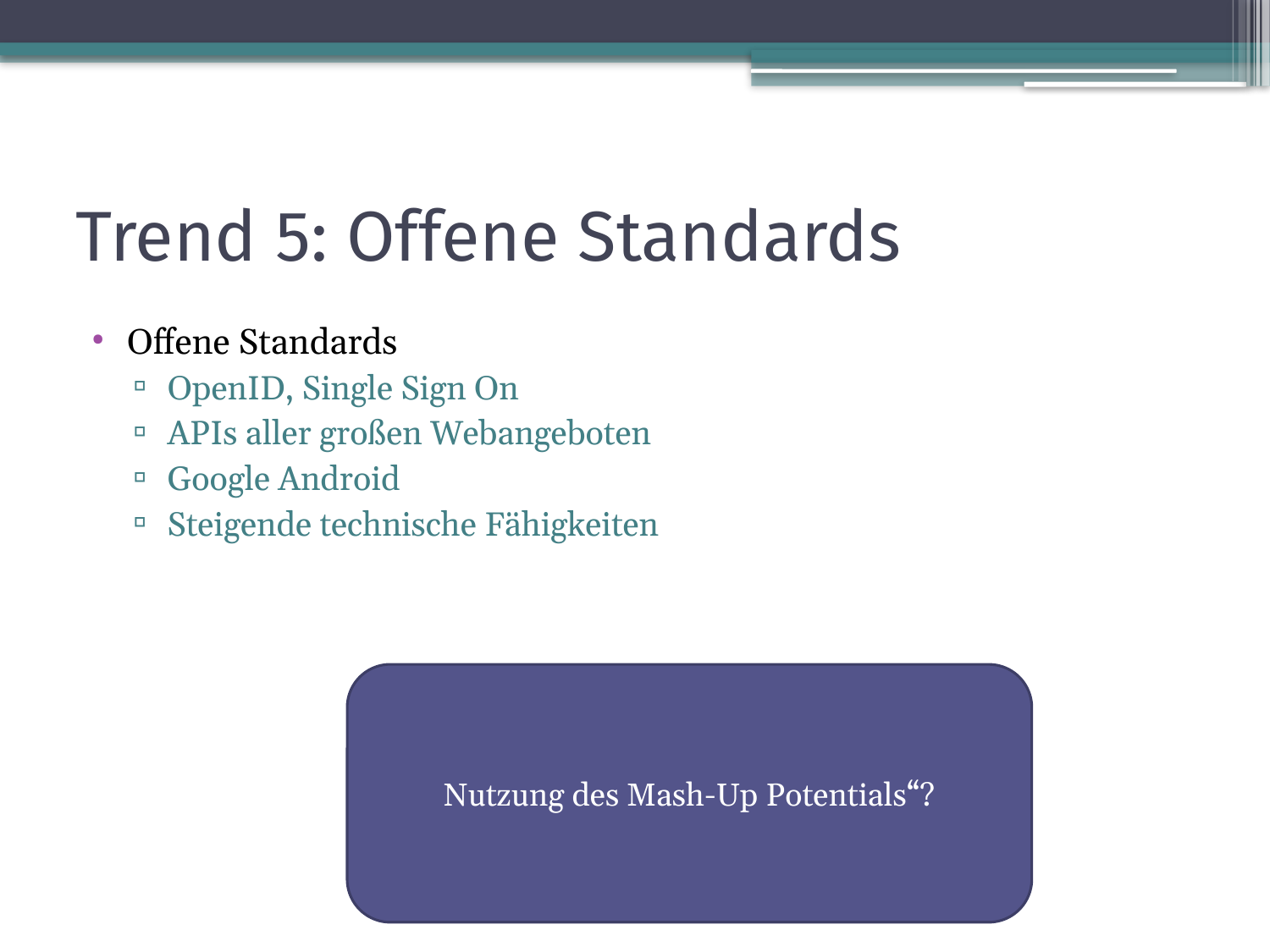

# Trend 5: Offene Standards
Offene Standards
OpenID, Single Sign On
APIs aller großen Webangeboten
Google Android
Steigende technische Fähigkeiten
Nutzung des Mash-Up Potentials“?